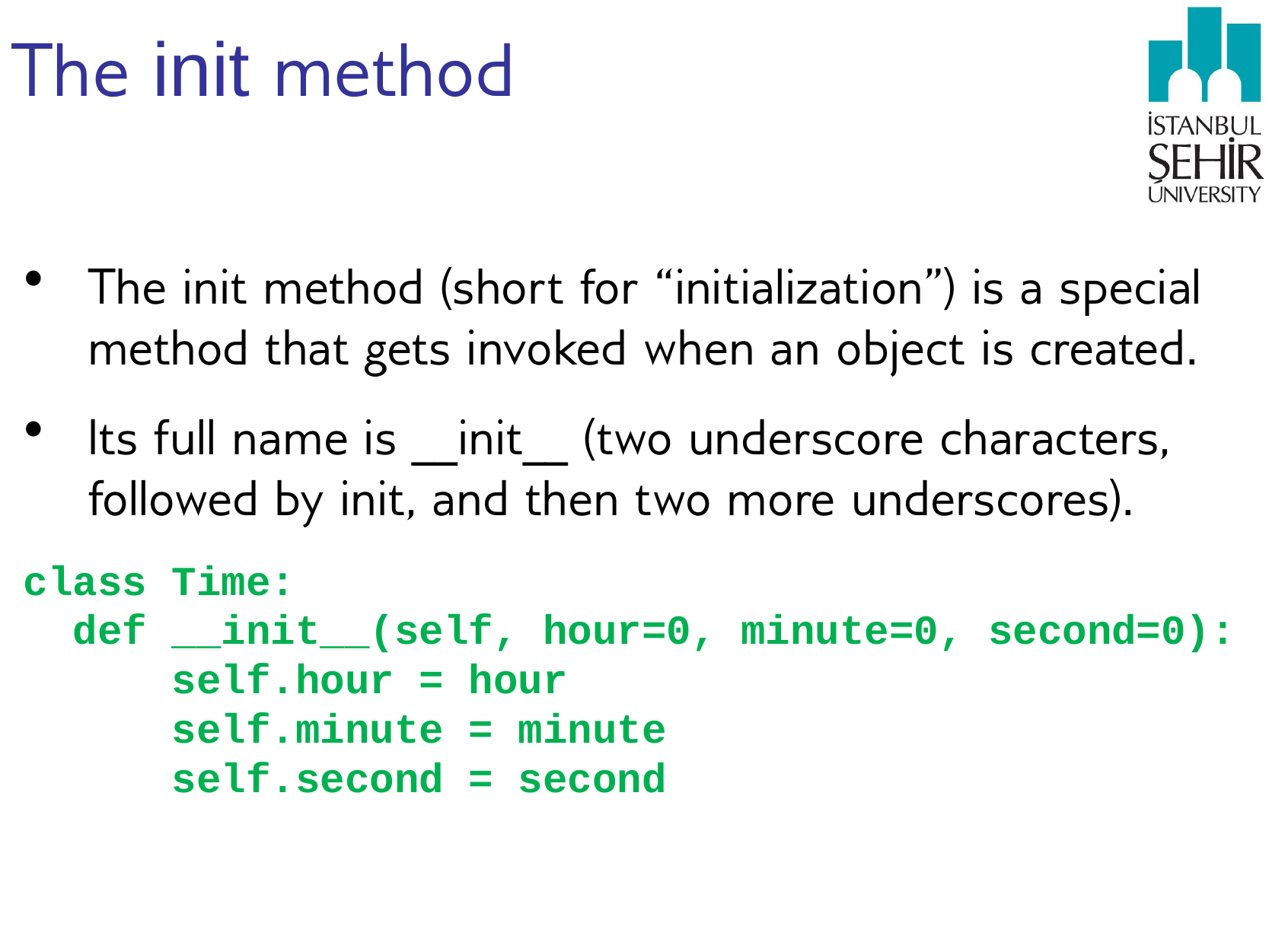

# The init method
The init method (short for “initialization”) is a special method that gets invoked when an object is created.
Its full name is __init__ (two underscore characters, followed by init, and then two more underscores).
class Time:
  def __init__(self, hour=0, minute=0, second=0):
      self.hour = hour
      self.minute = minute
      self.second = second